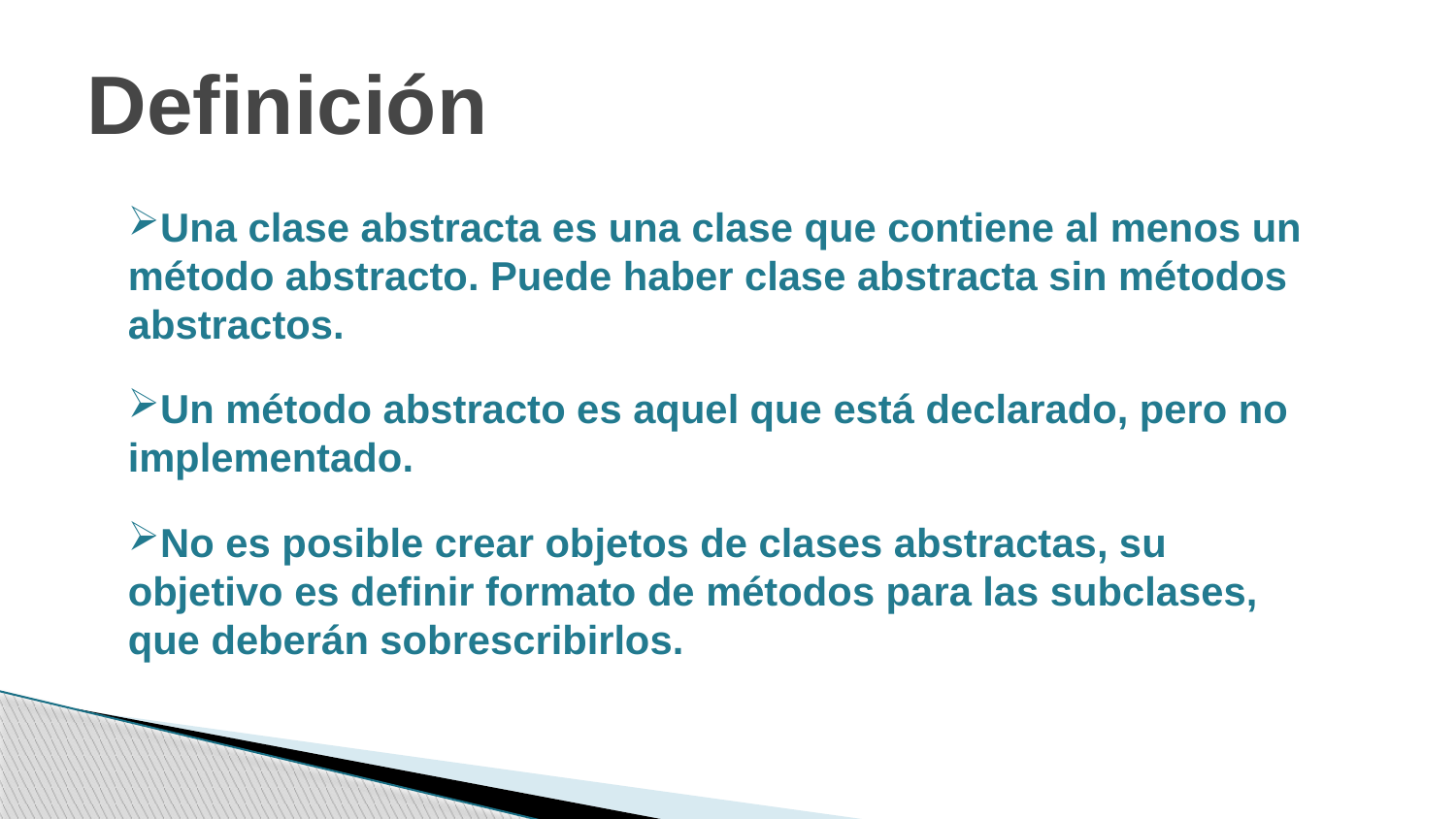

# Definición
Una clase abstracta es una clase que contiene al menos un método abstracto. Puede haber clase abstracta sin métodos abstractos.
Un método abstracto es aquel que está declarado, pero no implementado.
No es posible crear objetos de clases abstractas, su objetivo es definir formato de métodos para las subclases, que deberán sobrescribirlos.